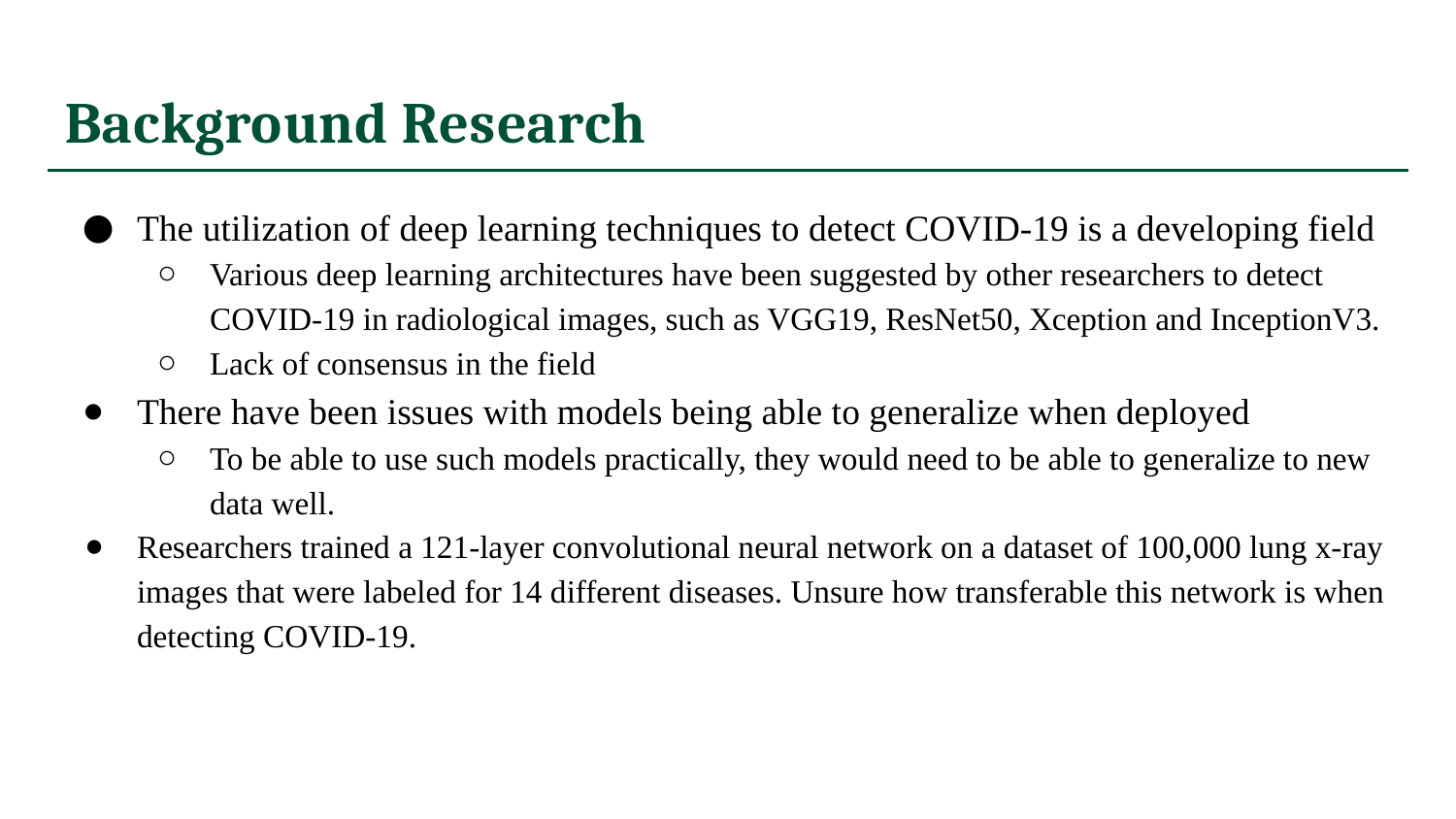

# Background Research
The utilization of deep learning techniques to detect COVID-19 is a developing field
Various deep learning architectures have been suggested by other researchers to detect COVID-19 in radiological images, such as VGG19, ResNet50, Xception and InceptionV3.
Lack of consensus in the field
There have been issues with models being able to generalize when deployed
To be able to use such models practically, they would need to be able to generalize to new data well.
Researchers trained a 121-layer convolutional neural network on a dataset of 100,000 lung x-ray images that were labeled for 14 different diseases. Unsure how transferable this network is when detecting COVID-19.